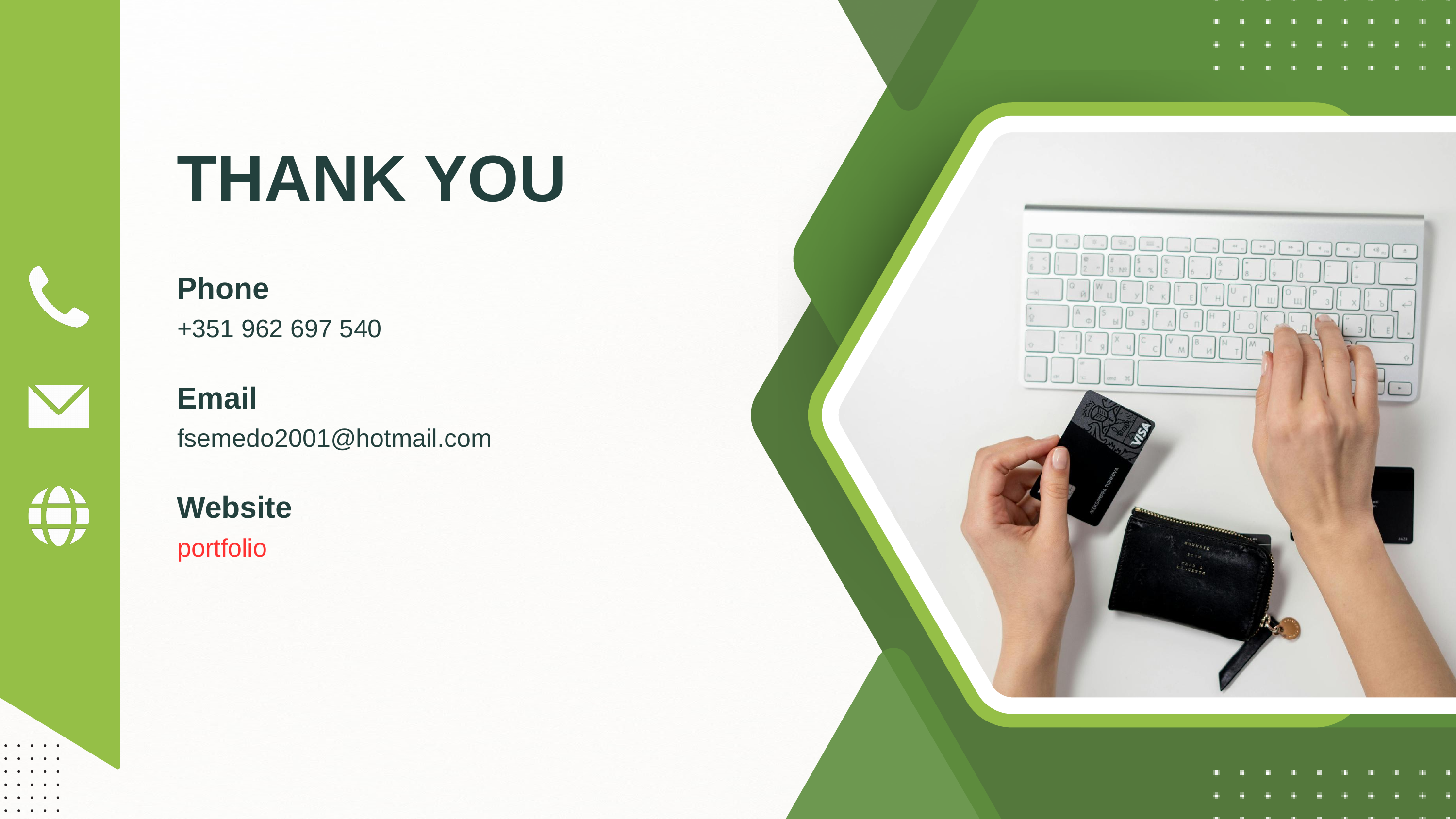

THANK YOU

Phone
+351 962 697 540

Email
fsemedo2001@hotmail.com

Website
portfolio